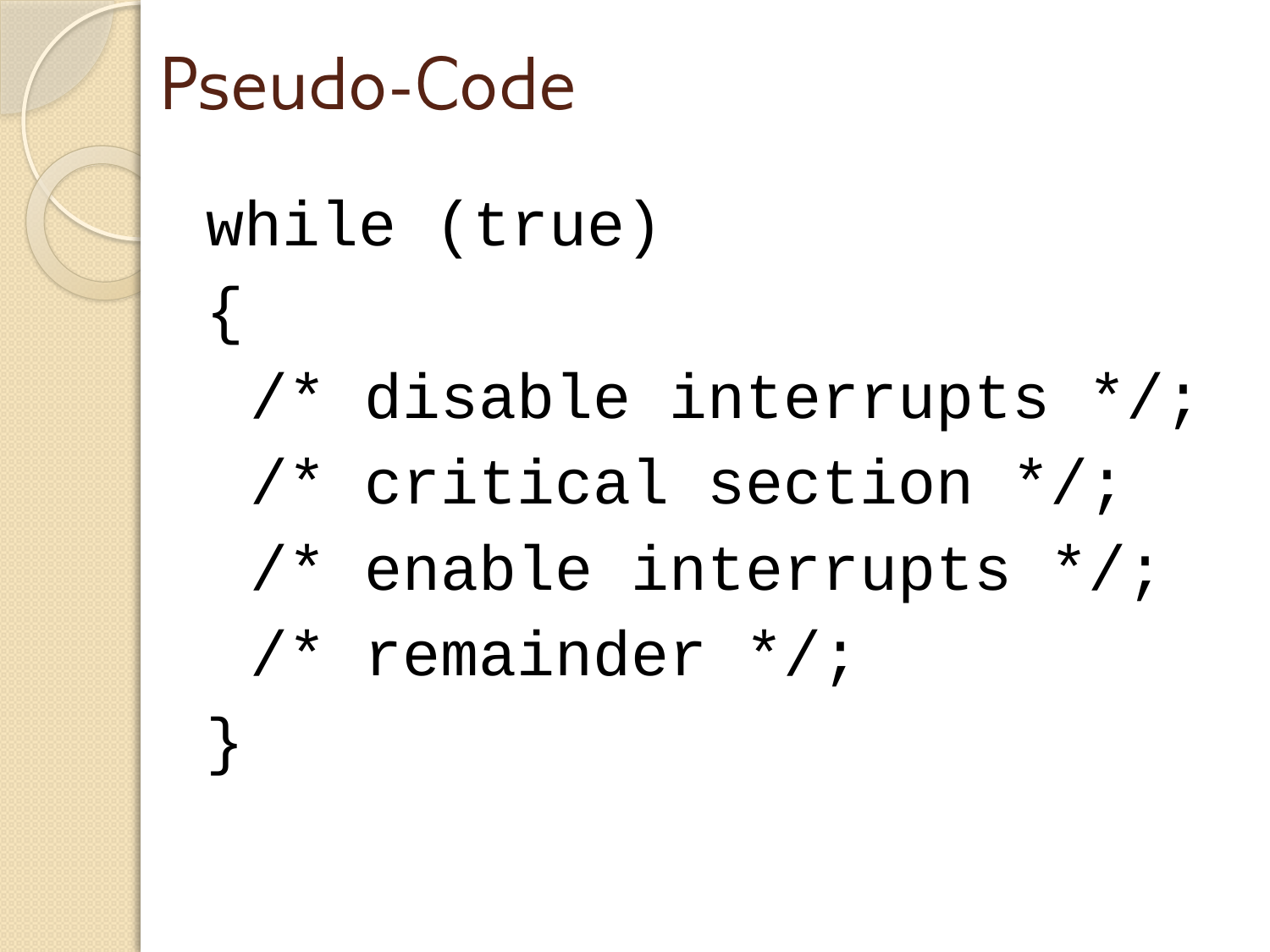

# Pseudo-Code
while (true)
{
/* disable interrupts */;
/* critical section */;
/* enable interrupts */;
/* remainder */;
}